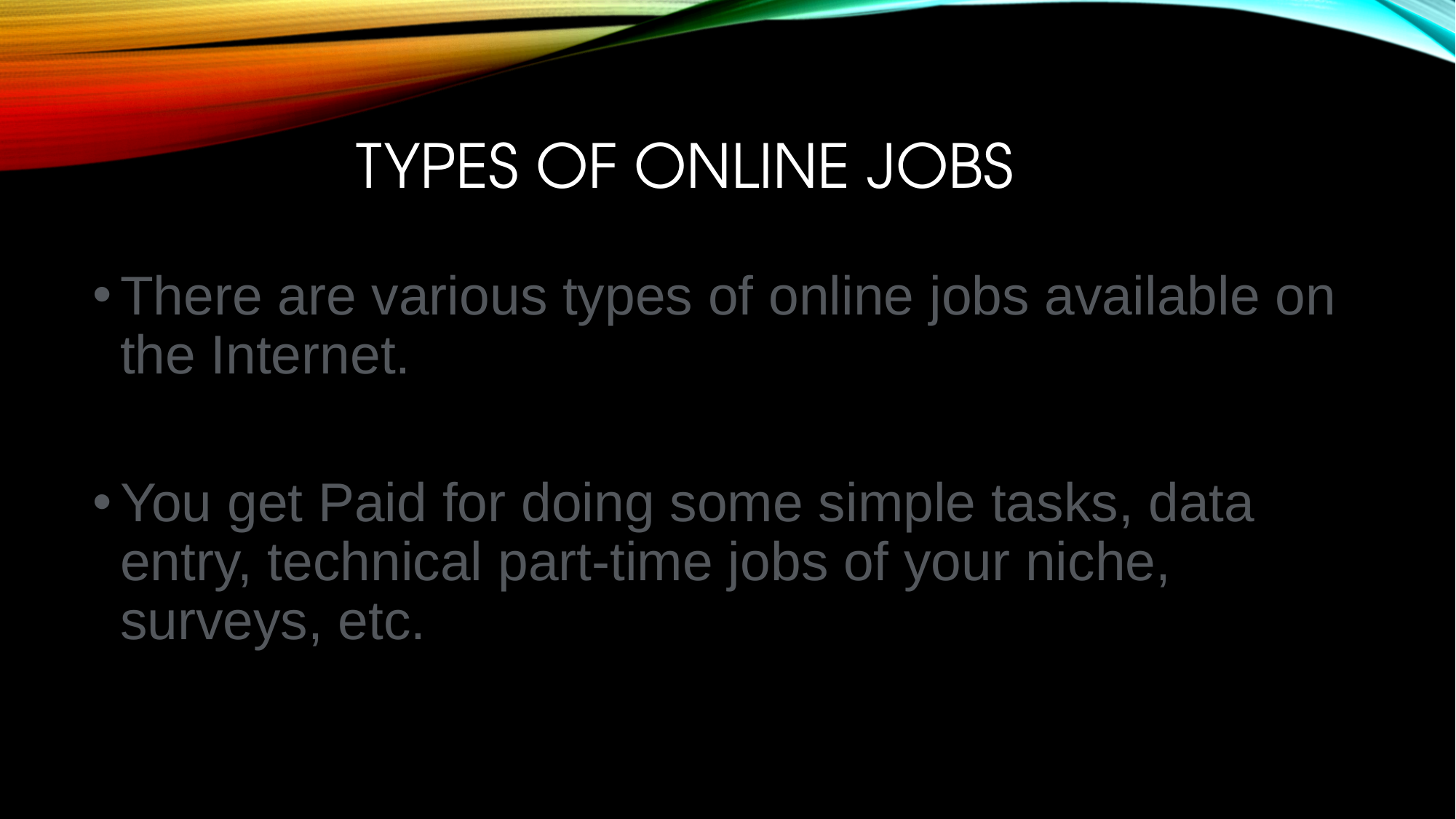

# TYPES OF ONLINE JOBS
There are various types of online jobs available on the Internet.

You get Paid for doing some simple tasks, data entry, technical part-time jobs of your niche, surveys, etc.